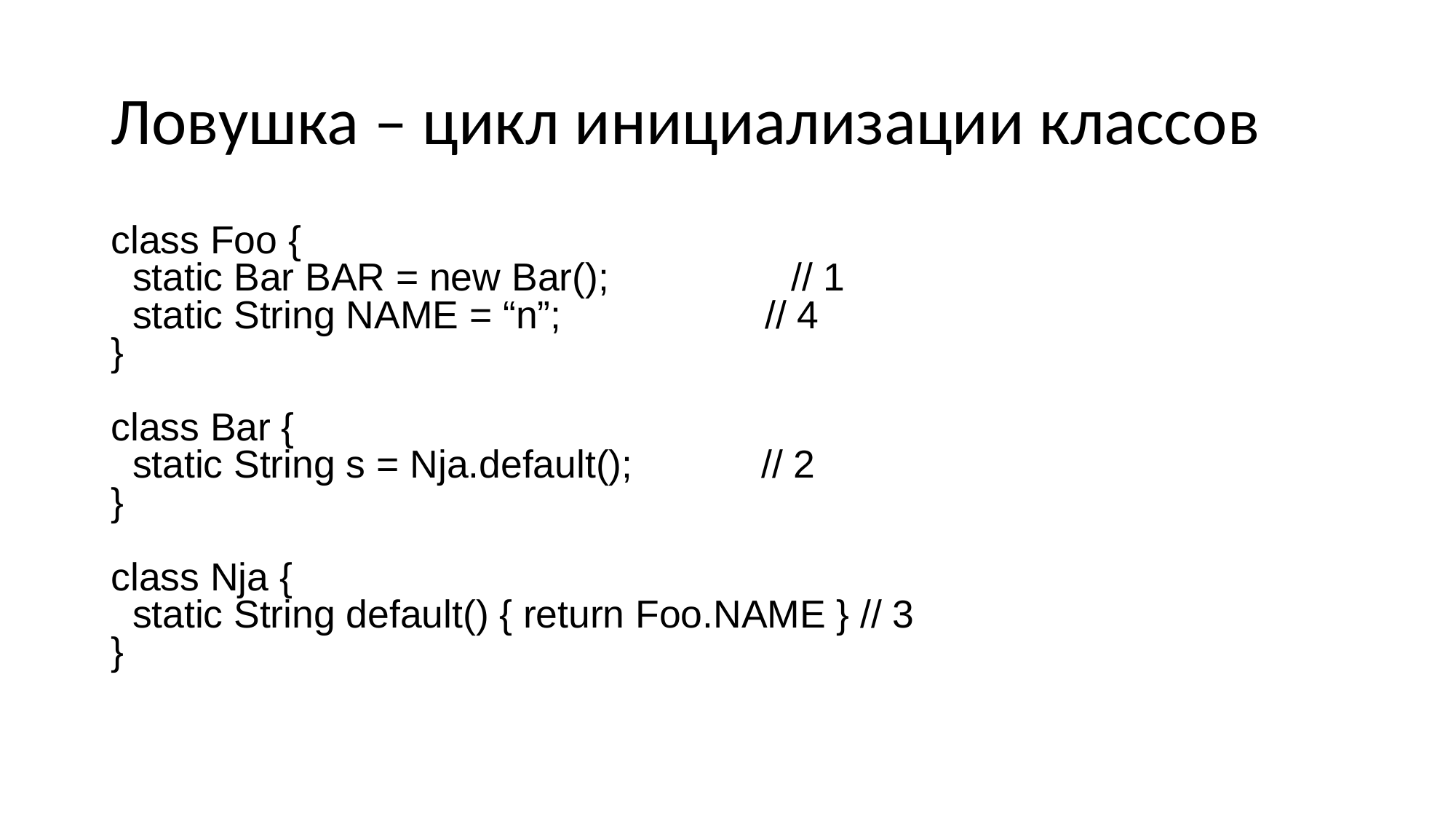

# Ловушка – цикл инициализации классов
class Foo {
  static Bar BAR = new Bar();                 // 1
  static String NAME = “n”;                   // 4
}

class Bar {
  static String s = Nja.default();            // 2
}

class Nja {
  static String default() { return Foo.NAME } // 3
}